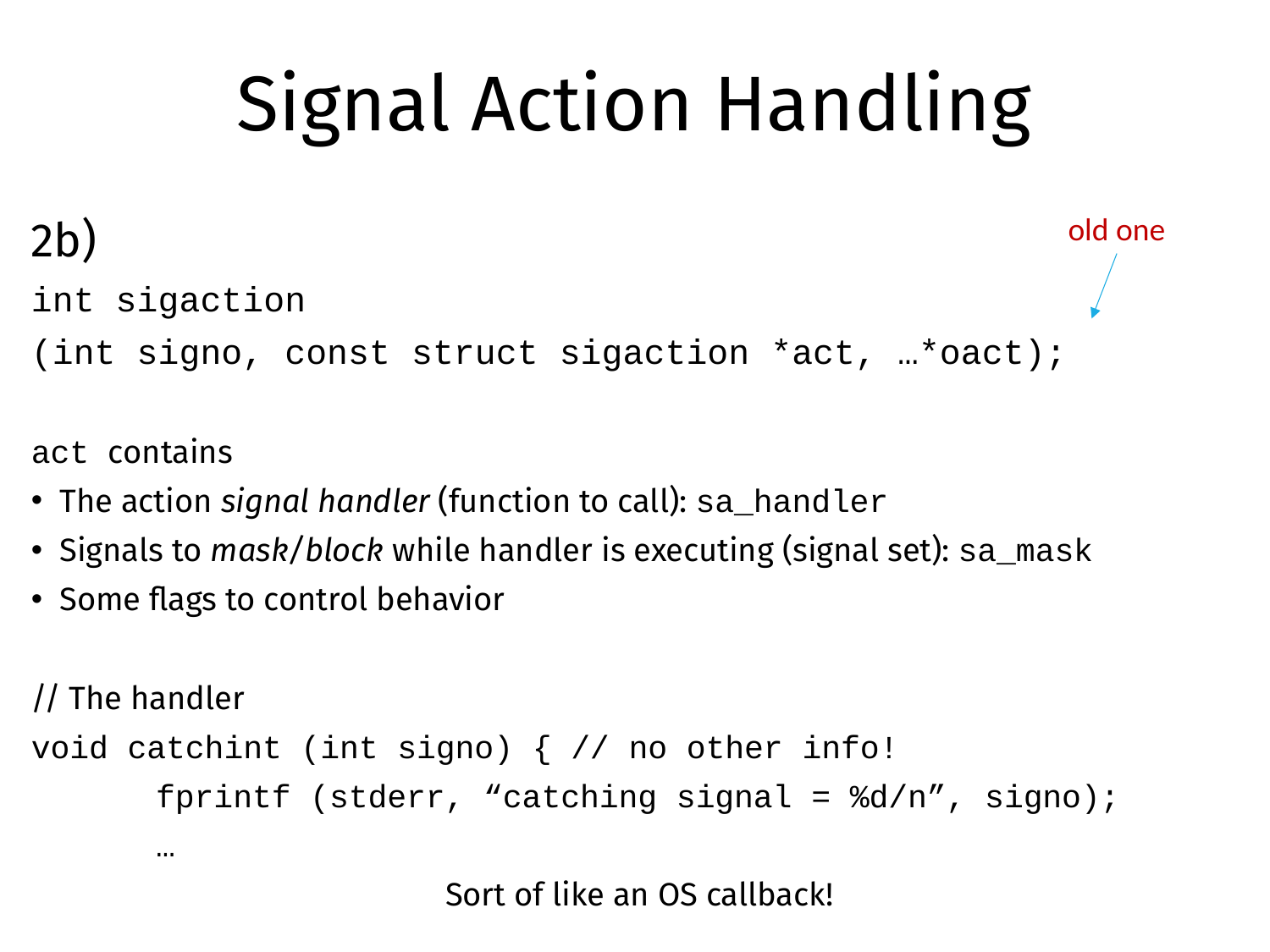

# Signal Action Handling
old one
2b)
int sigaction
(int signo, const struct sigaction *act, …*oact);

act contains
The action signal handler (function to call): sa_handler
Signals to mask/block while handler is executing (signal set): sa_mask
Some flags to control behavior

// The handler
void catchint (int signo) { // no other info!
	 fprintf (stderr, “catching signal = %d/n”, signo);
	 …
Sort of like an OS callback!